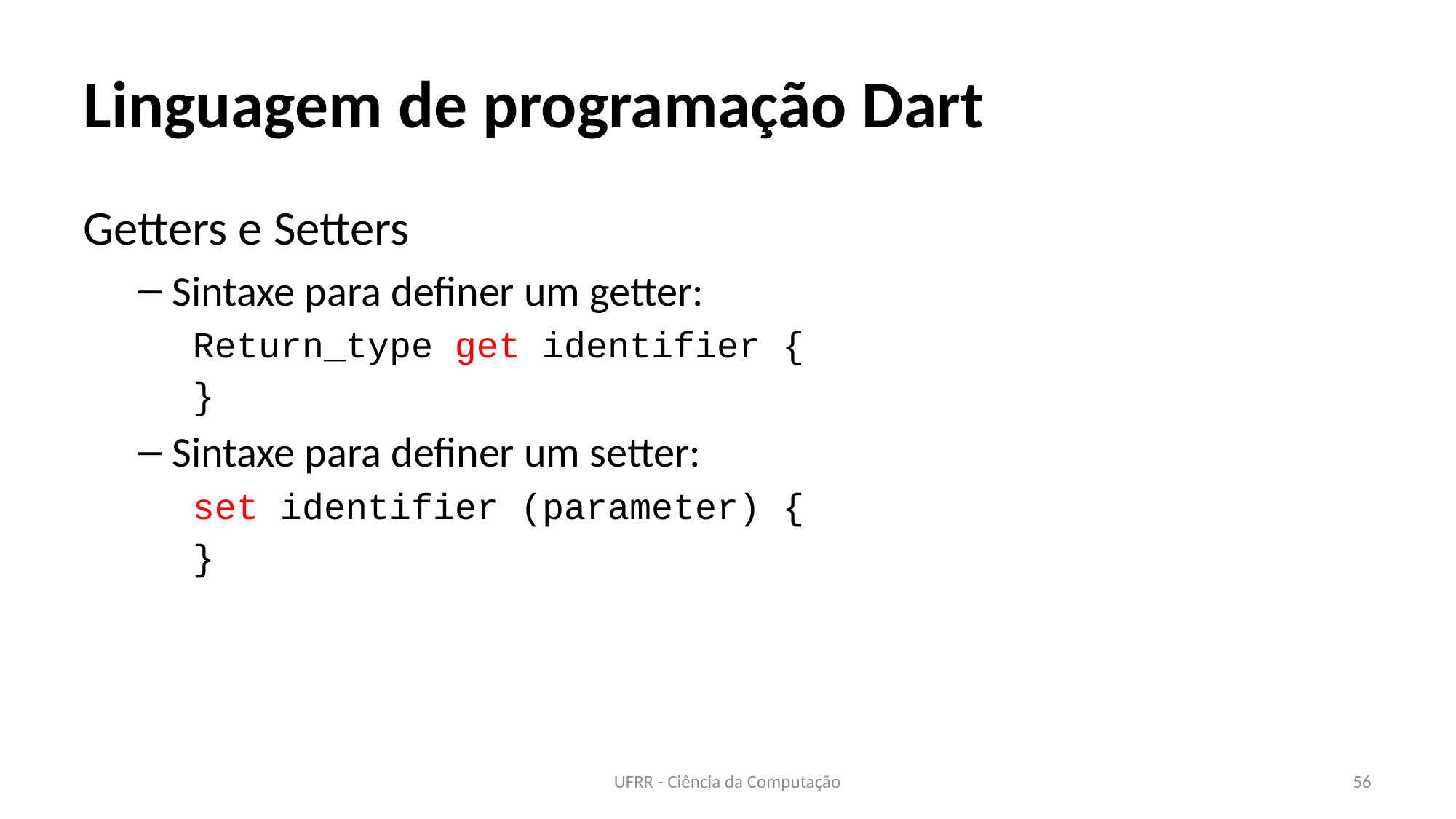

# Linguagem de programação Dart
Getters e Setters
Sintaxe para definer um getter:
Return_type get identifier {
}
Sintaxe para definer um setter:
set identifier (parameter) {
}

UFRR - Ciência da Computação
56